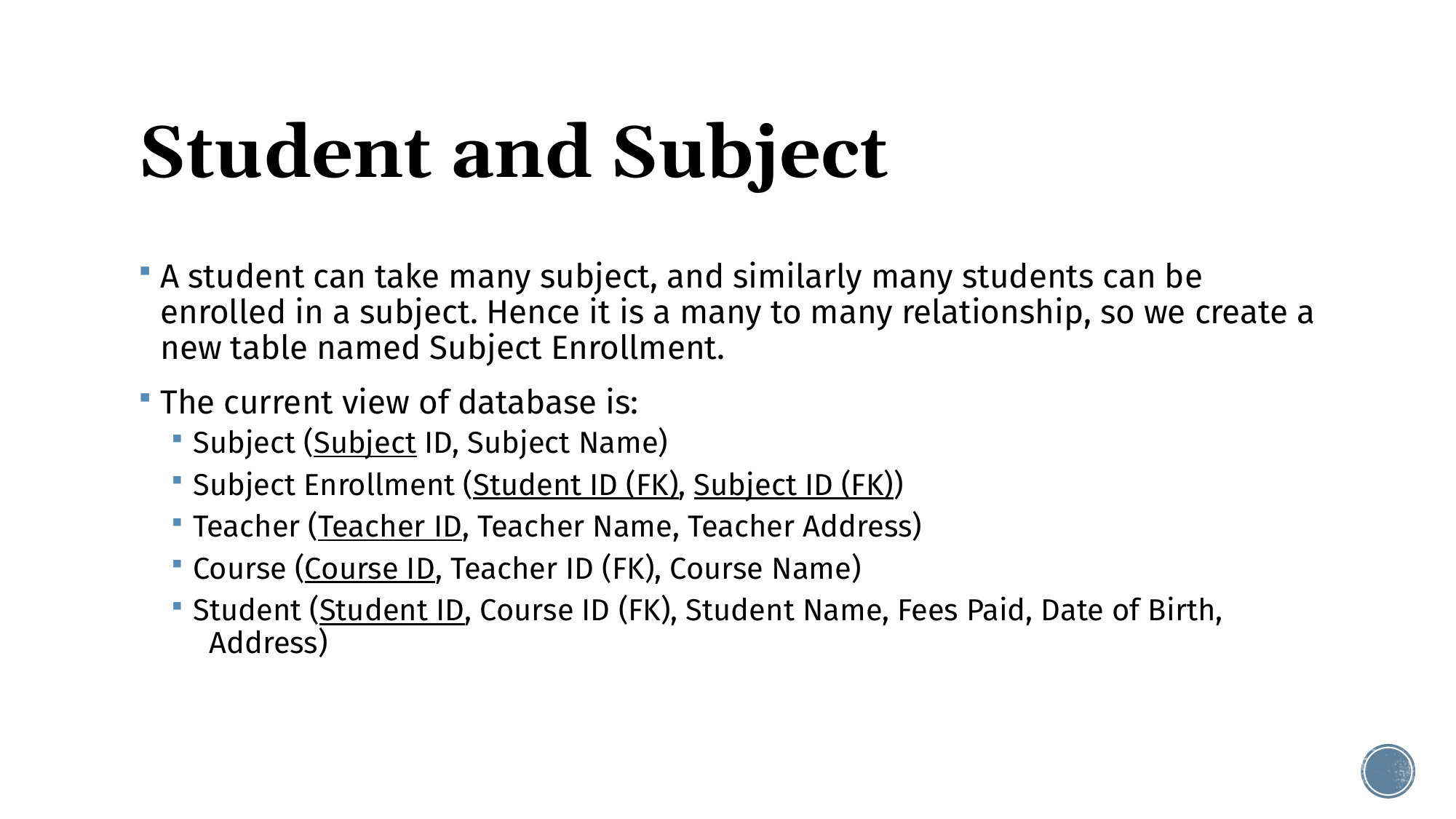

# Student and Subject
A student can take many subject, and similarly many students can be enrolled in a subject. Hence it is a many to many relationship, so we create a new table named Subject Enrollment.
The current view of database is:
Subject (Subject ID, Subject Name)
Subject Enrollment (Student ID (FK), Subject ID (FK))
Teacher (Teacher ID, Teacher Name, Teacher Address)
Course (Course ID, Teacher ID (FK), Course Name)
Student (Student ID, Course ID (FK), Student Name, Fees Paid, Date of Birth,     	       Address)